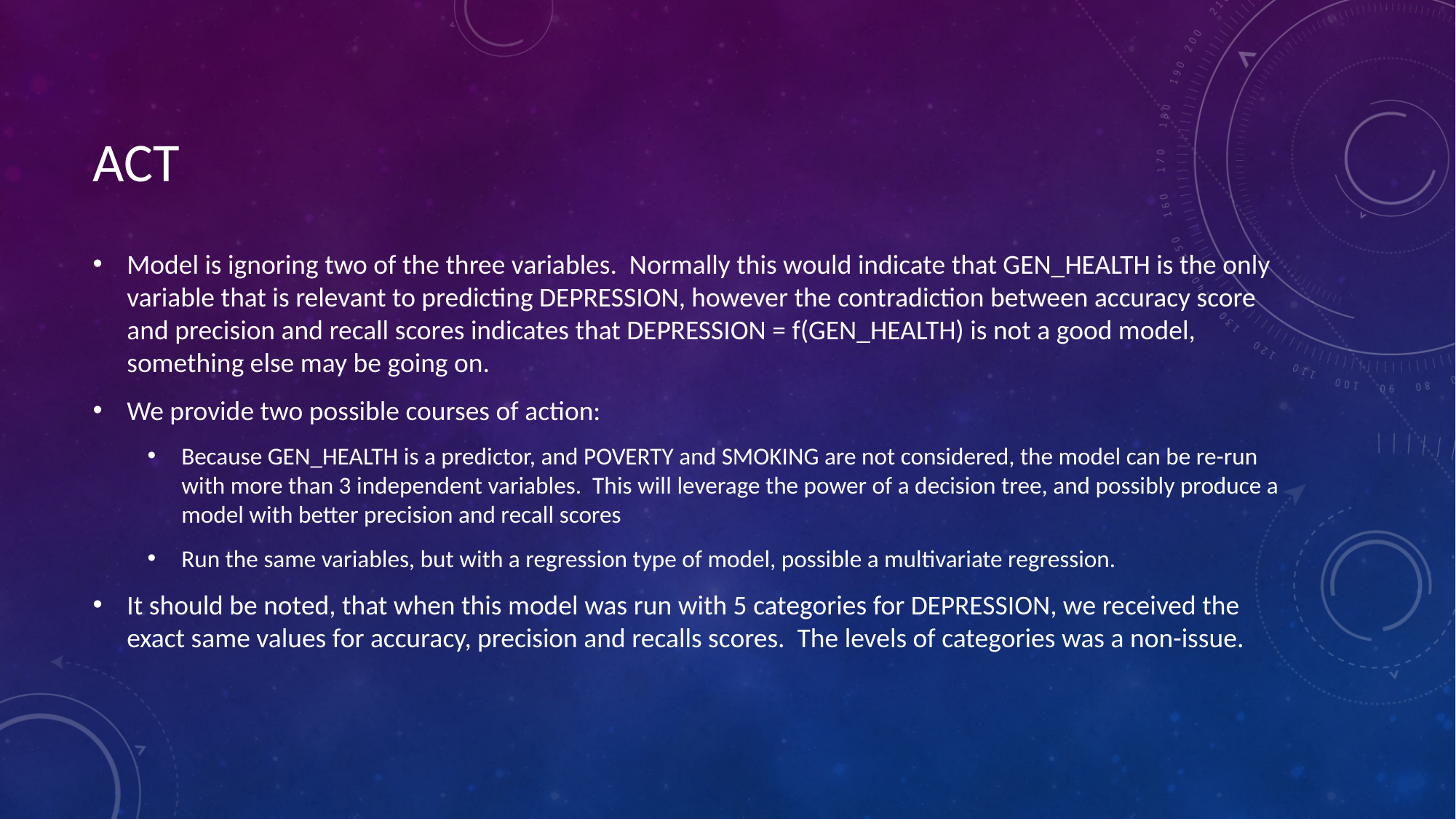

# Act
Model is ignoring two of the three variables.  Normally this would indicate that GEN_HEALTH is the only variable that is relevant to predicting DEPRESSION, however the contradiction between accuracy score and precision and recall scores indicates that DEPRESSION = f(GEN_HEALTH) is not a good model, something else may be going on.
We provide two possible courses of action:
Because GEN_HEALTH is a predictor, and POVERTY and SMOKING are not considered, the model can be re-run with more than 3 independent variables.  This will leverage the power of a decision tree, and possibly produce a model with better precision and recall scores
Run the same variables, but with a regression type of model, possible a multivariate regression.
It should be noted, that when this model was run with 5 categories for DEPRESSION, we received the exact same values for accuracy, precision and recalls scores.  The levels of categories was a non-issue.